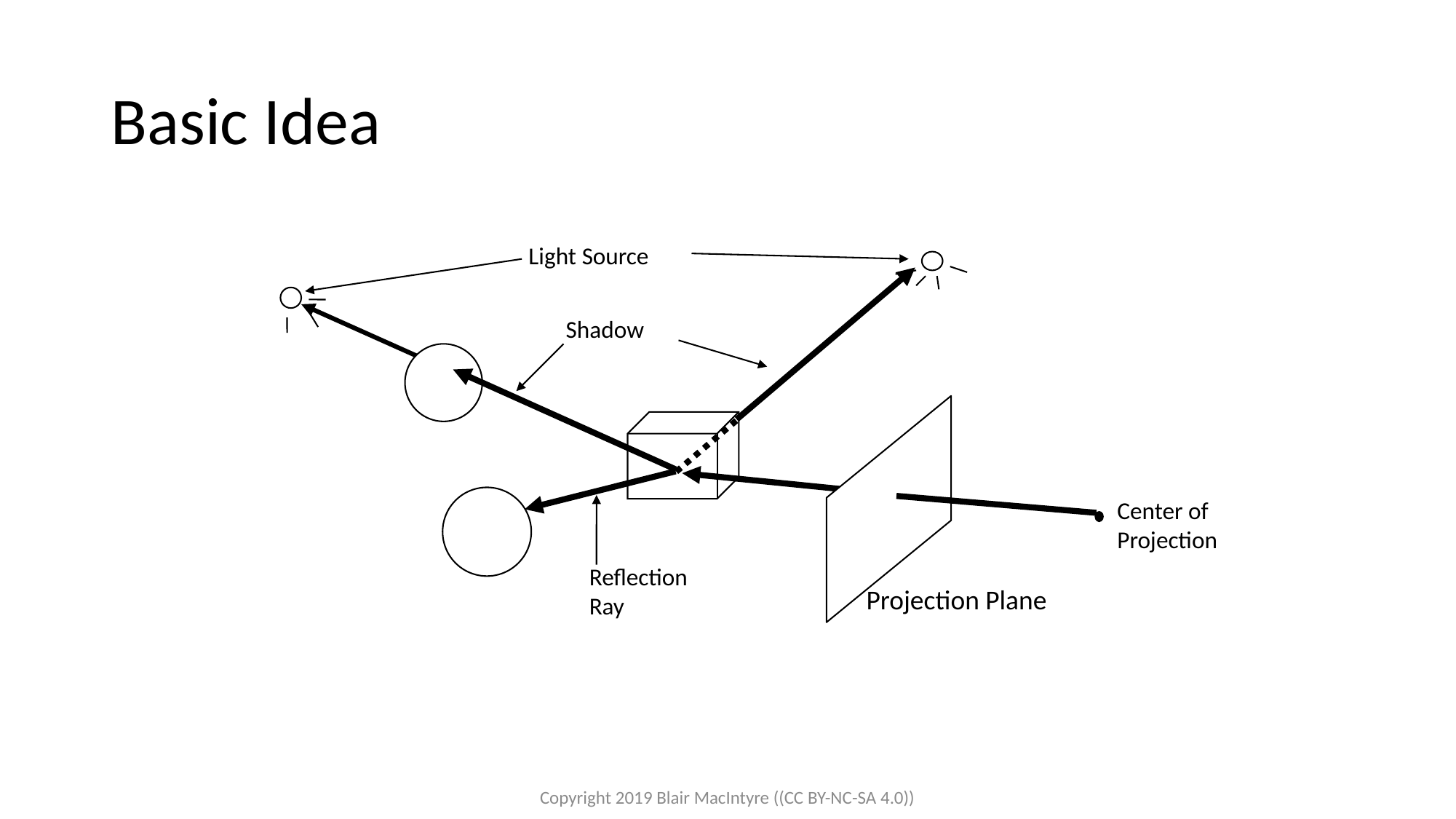

# Basic Idea
Light Source

Shadow

Center of
Projection

Reflection
Ray
Projection Plane
Copyright 2019 Blair MacIntyre ((CC BY-NC-SA 4.0))